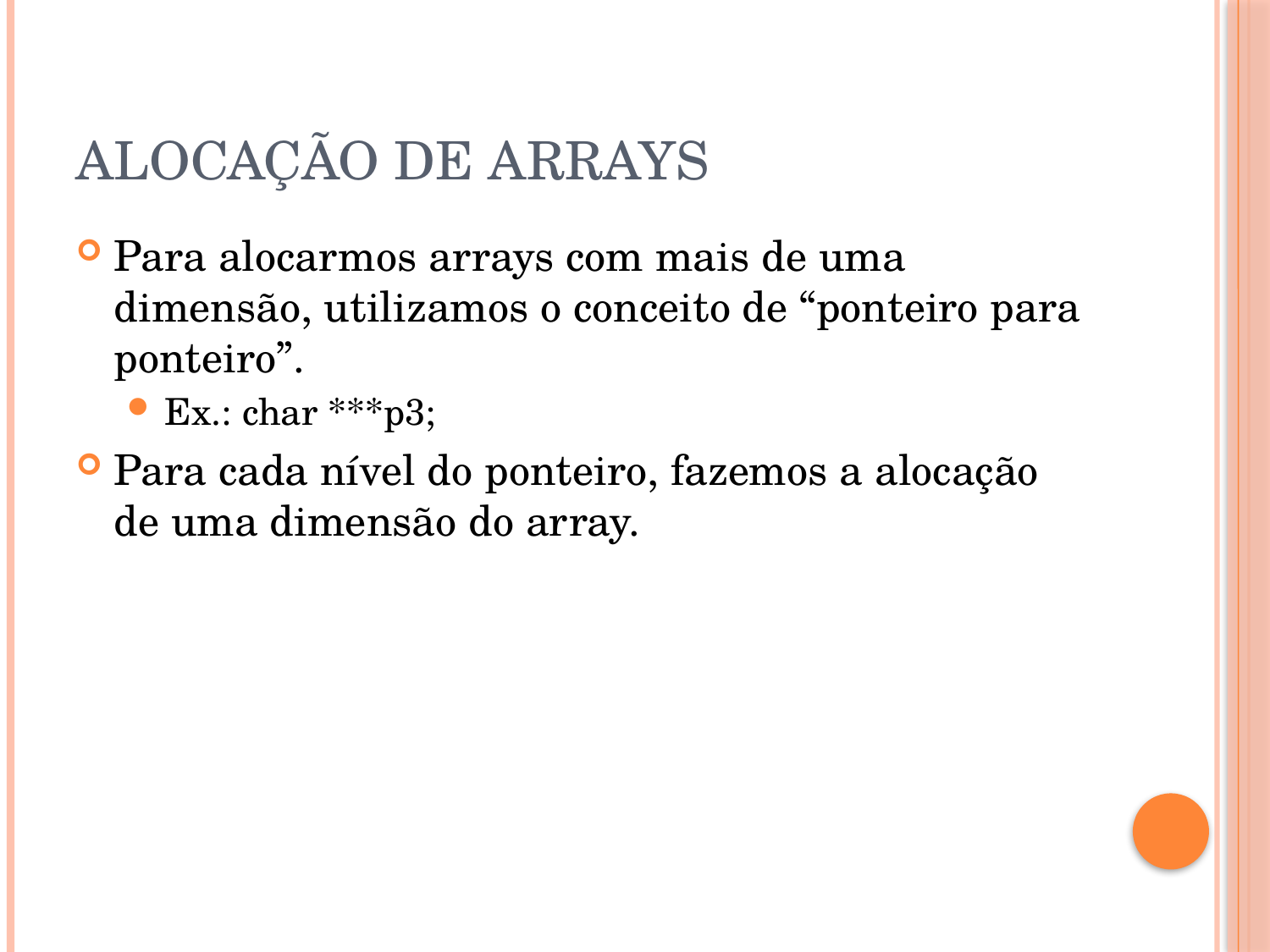

# Alocação de arrays
Para alocarmos arrays com mais de uma dimensão, utilizamos o conceito de “ponteiro para ponteiro”.
Ex.: char ***p3;
Para cada nível do ponteiro, fazemos a alocação de uma dimensão do array.